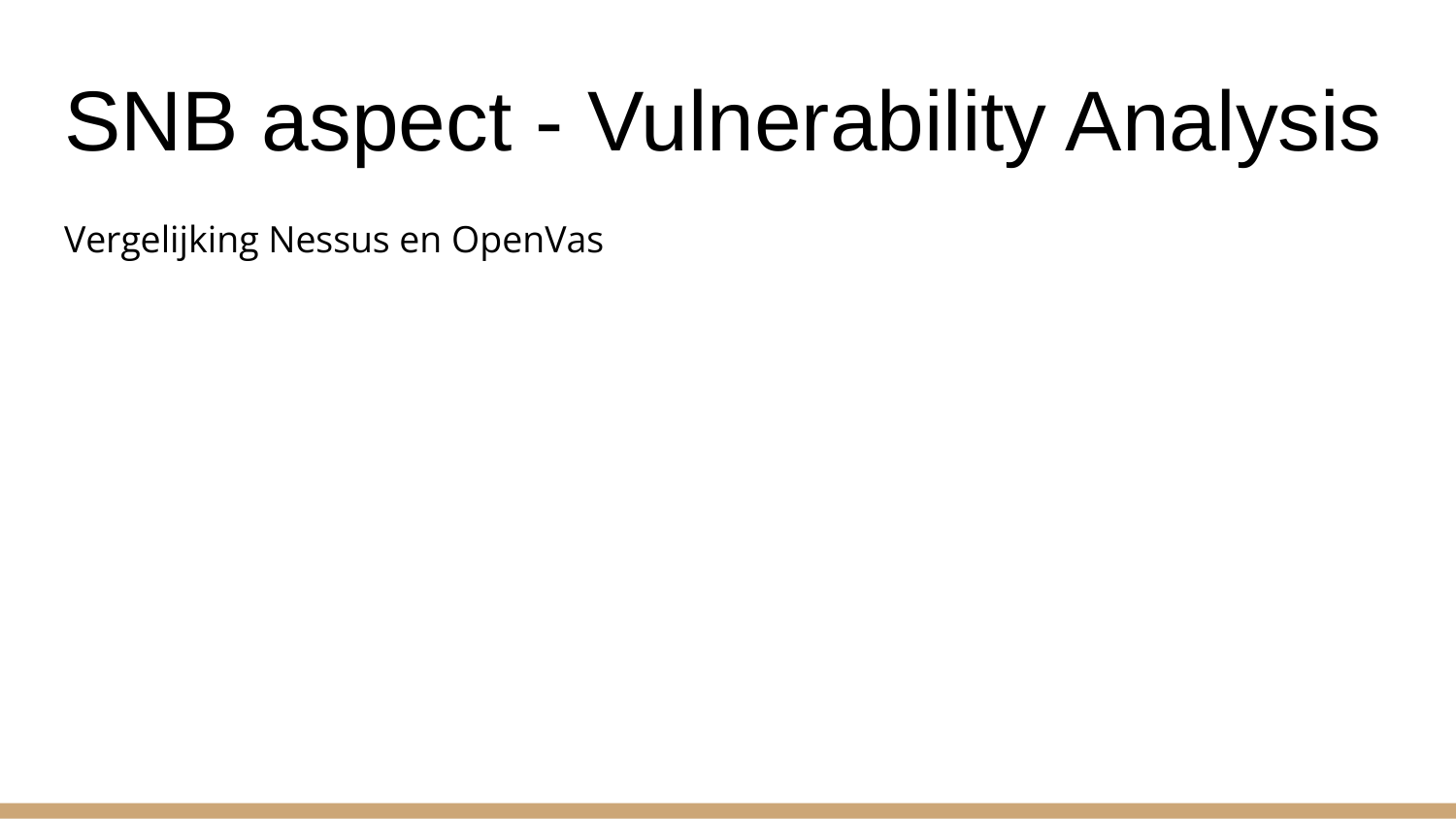

# SNB aspect - Vulnerability Analysis
Vergelijking Nessus en OpenVas